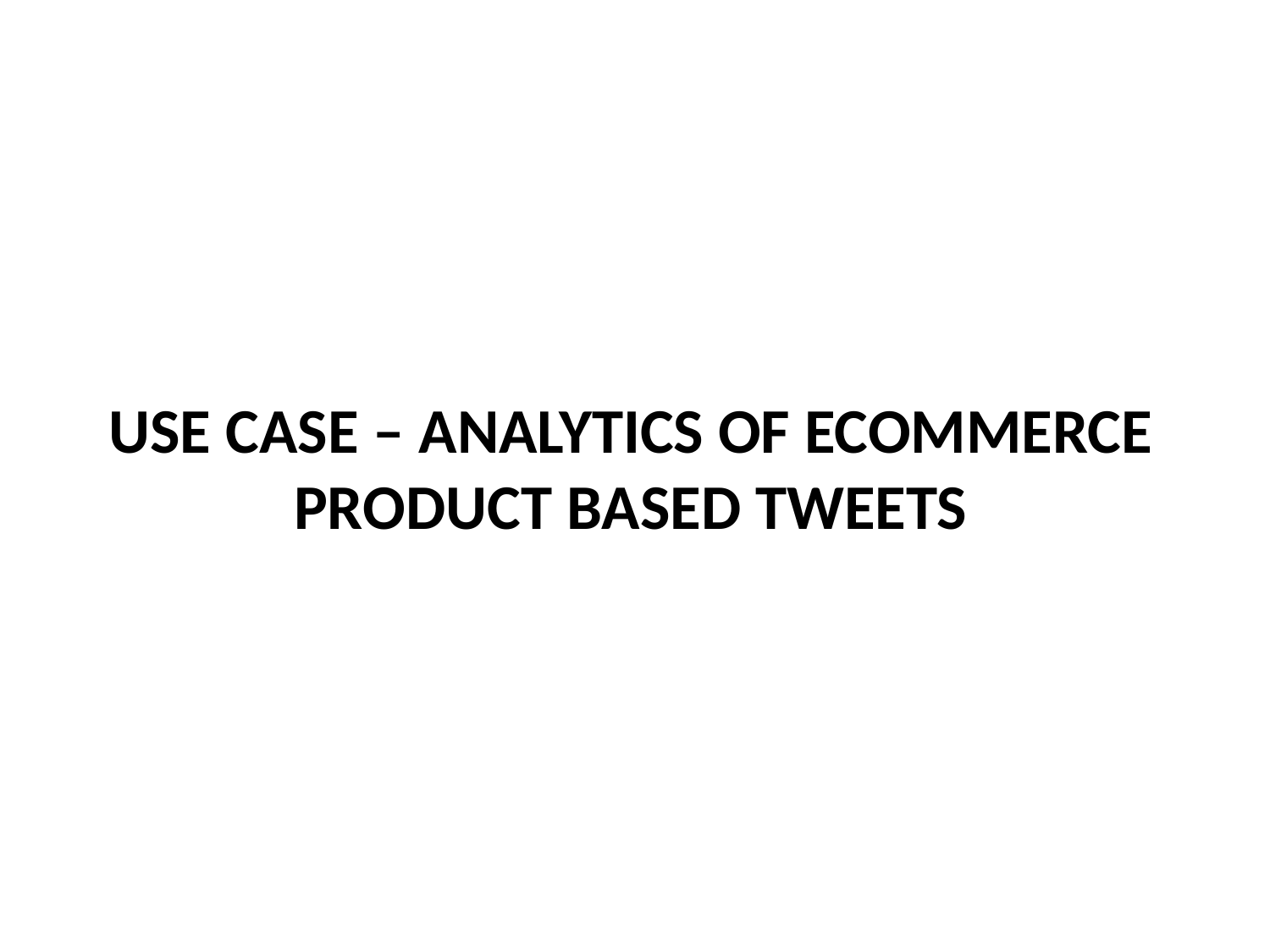

# USE CASE – ANALYTICS OF ECOMMERCE PRODUCT BASED TWEETS